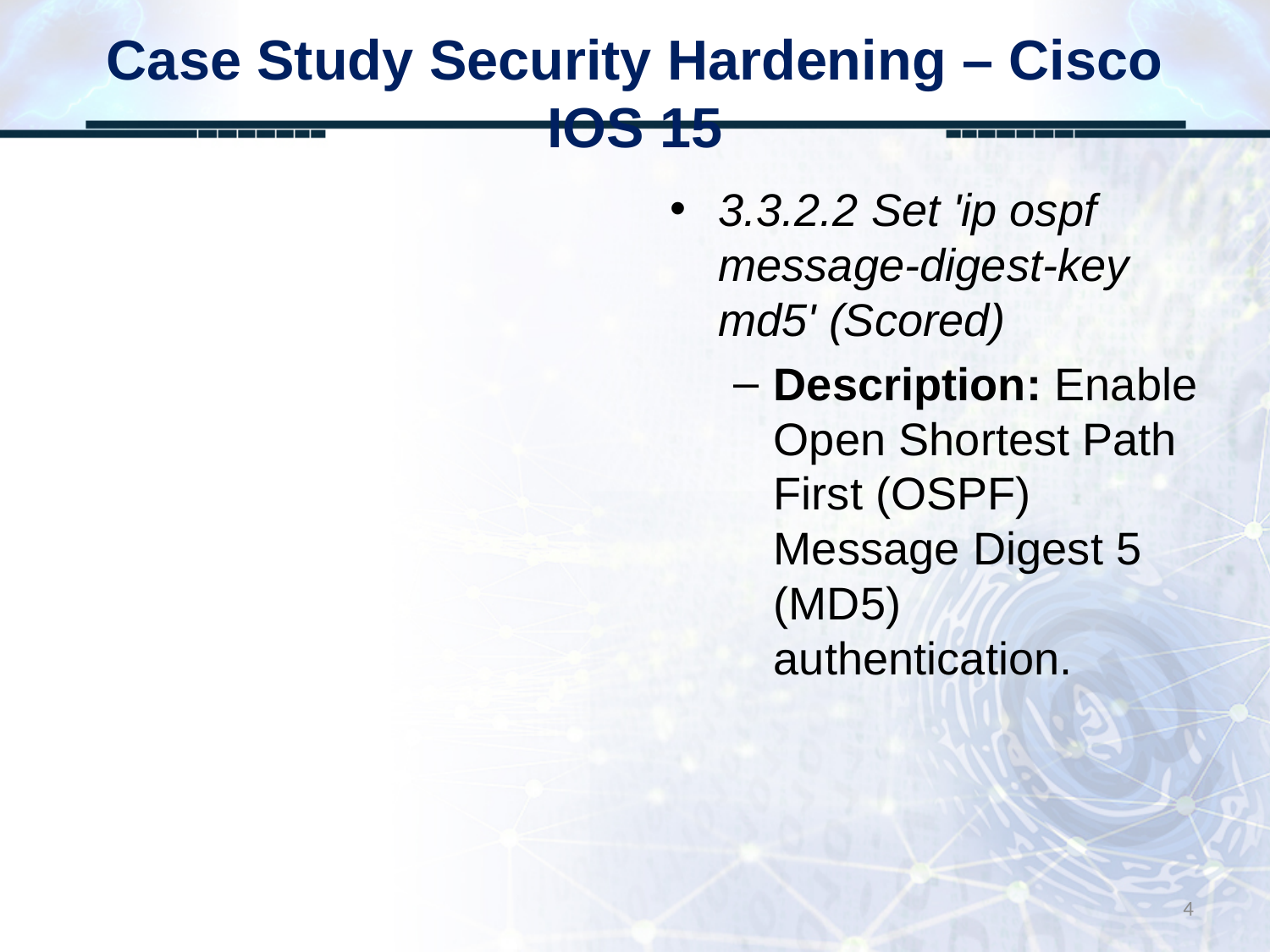

# Case Study Security Hardening – Cisco IOS 15
3.3.2.2 Set 'ip ospf message-digest-key md5' (Scored)
Description: Enable Open Shortest Path First (OSPF) Message Digest 5 (MD5) authentication.
4